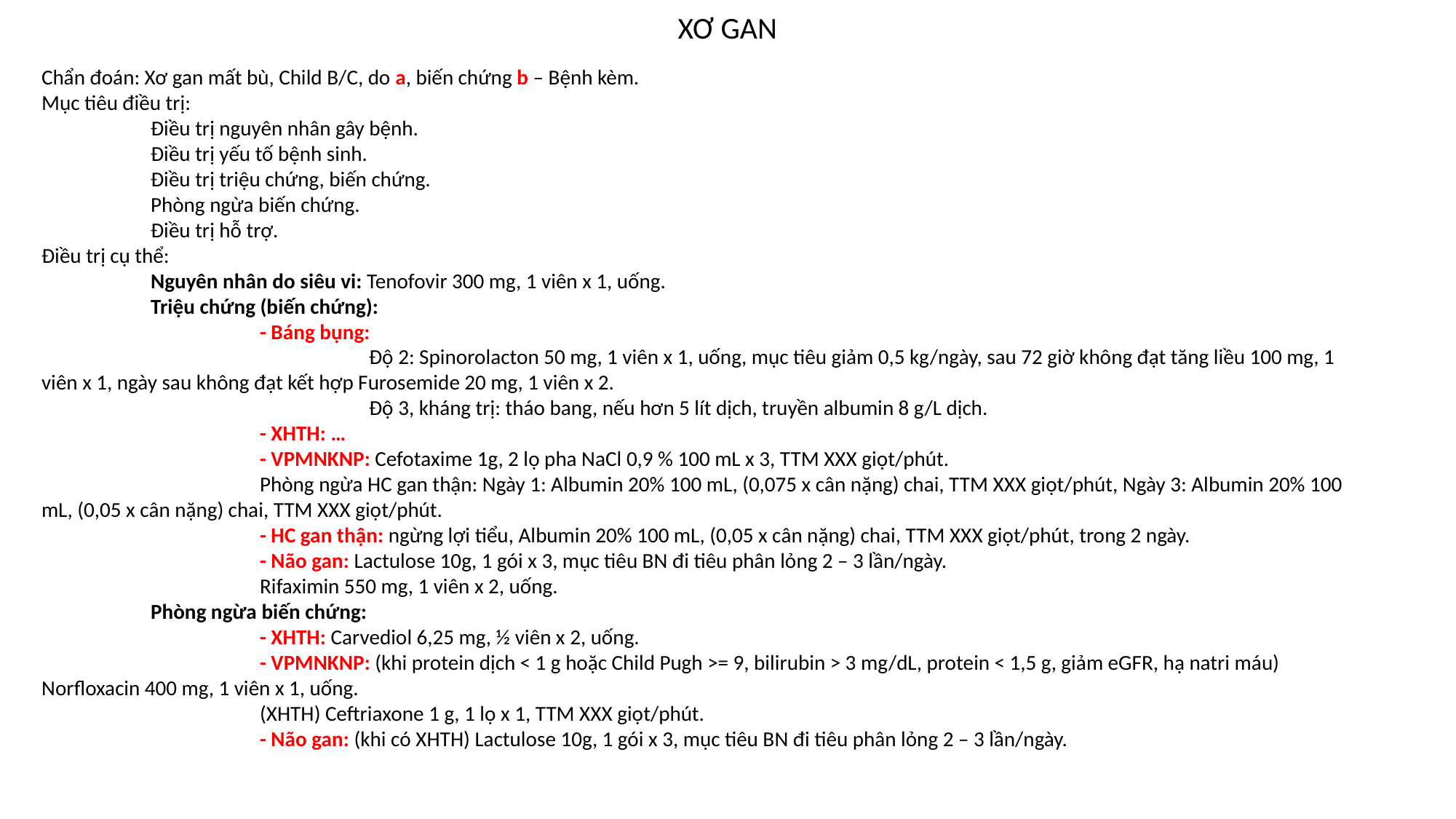

# XƠ GAN
Chẩn đoán: Xơ gan mất bù, Child B/C, do a, biến chứng b – Bệnh kèm.
Mục tiêu điều trị:
	Điều trị nguyên nhân gây bệnh.
	Điều trị yếu tố bệnh sinh.
	Điều trị triệu chứng, biến chứng.
	Phòng ngừa biến chứng.
	Điều trị hỗ trợ.
Điều trị cụ thể:
	Nguyên nhân do siêu vi: Tenofovir 300 mg, 1 viên x 1, uống.
	Triệu chứng (biến chứng):
		- Báng bụng:
			Độ 2: Spinorolacton 50 mg, 1 viên x 1, uống, mục tiêu giảm 0,5 kg/ngày, sau 72 giờ không đạt tăng liều 100 mg, 1 viên x 1, ngày sau không đạt kết hợp Furosemide 20 mg, 1 viên x 2.
			Độ 3, kháng trị: tháo bang, nếu hơn 5 lít dịch, truyền albumin 8 g/L dịch.
		- XHTH: …
		- VPMNKNP: Cefotaxime 1g, 2 lọ pha NaCl 0,9 % 100 mL x 3, TTM XXX giọt/phút.
		Phòng ngừa HC gan thận: Ngày 1: Albumin 20% 100 mL, (0,075 x cân nặng) chai, TTM XXX giọt/phút, Ngày 3: Albumin 20% 100 mL, (0,05 x cân nặng) chai, TTM XXX giọt/phút.
		- HC gan thận: ngừng lợi tiểu, Albumin 20% 100 mL, (0,05 x cân nặng) chai, TTM XXX giọt/phút, trong 2 ngày.
		- Não gan: Lactulose 10g, 1 gói x 3, mục tiêu BN đi tiêu phân lỏng 2 – 3 lần/ngày.
		Rifaximin 550 mg, 1 viên x 2, uống.
	Phòng ngừa biến chứng:
		- XHTH: Carvediol 6,25 mg, ½ viên x 2, uống.
		- VPMNKNP: (khi protein dịch < 1 g hoặc Child Pugh >= 9, bilirubin > 3 mg/dL, protein < 1,5 g, giảm eGFR, hạ natri máu) Norfloxacin 400 mg, 1 viên x 1, uống.
		(XHTH) Ceftriaxone 1 g, 1 lọ x 1, TTM XXX giọt/phút.
		- Não gan: (khi có XHTH) Lactulose 10g, 1 gói x 3, mục tiêu BN đi tiêu phân lỏng 2 – 3 lần/ngày.